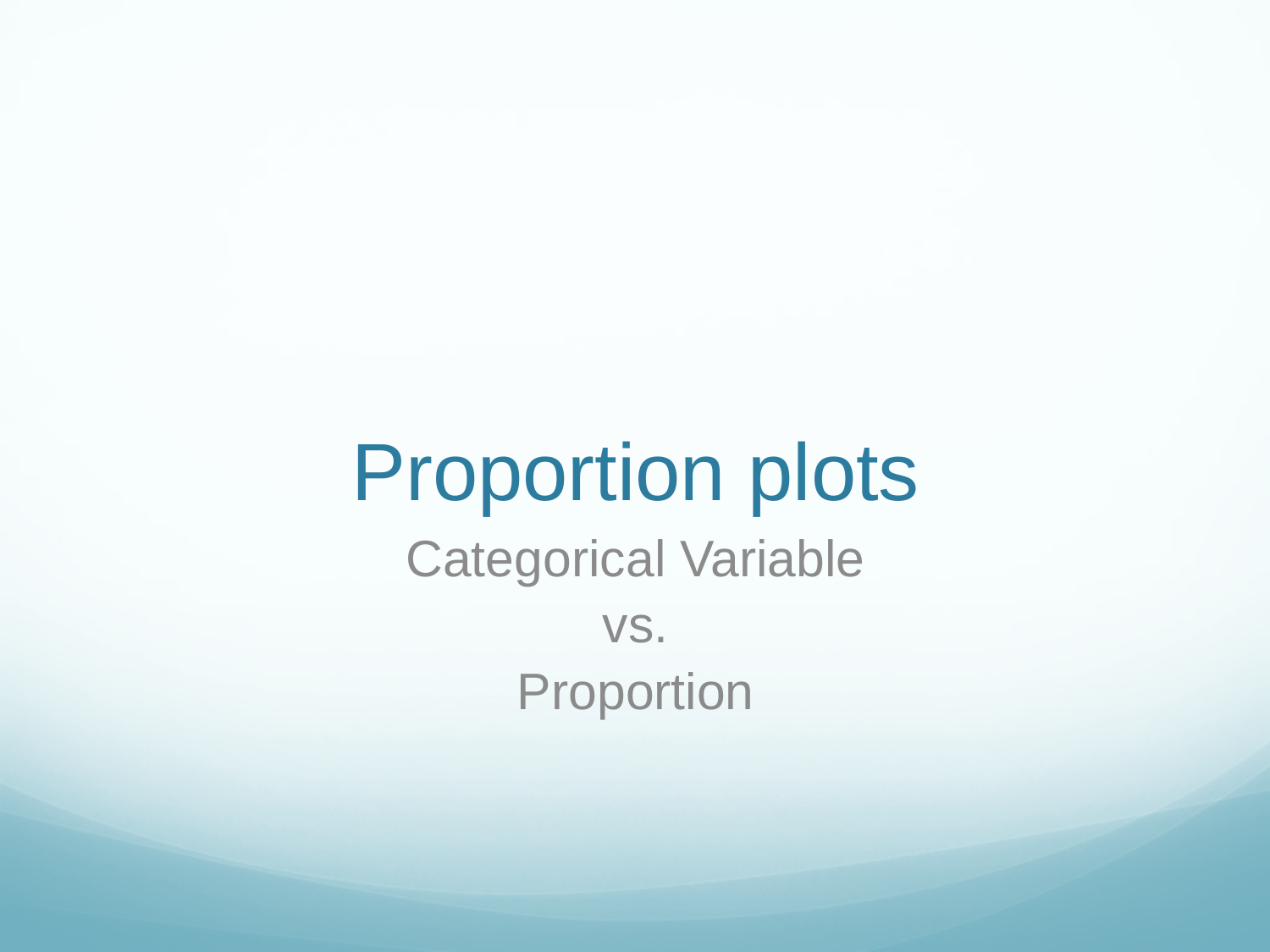

# Proportion plots
Categorical Variable
vs.
Proportion